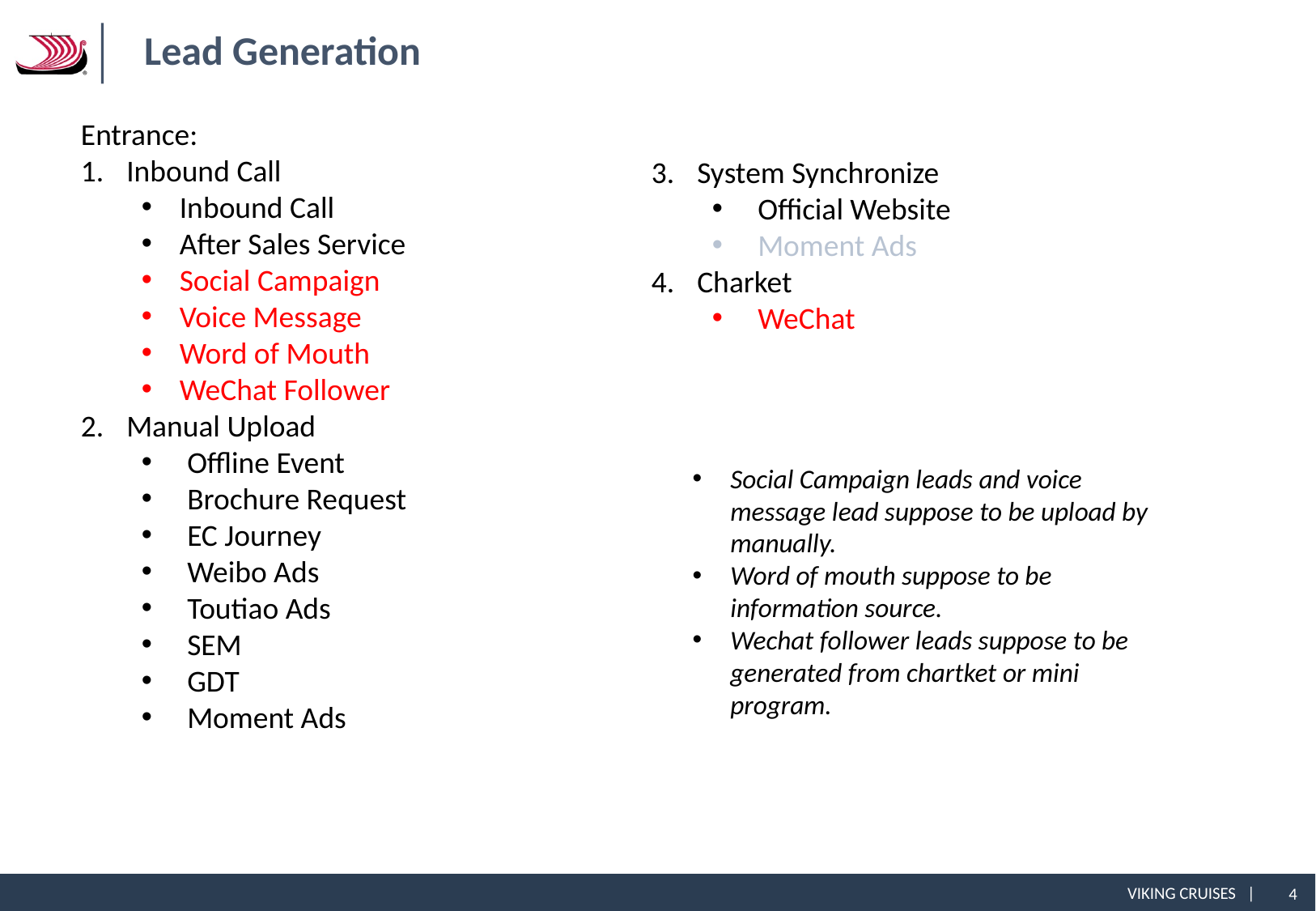

# Lead Generation
Entrance:
Inbound Call
Inbound Call
After Sales Service
Social Campaign
Voice Message
Word of Mouth
WeChat Follower
Manual Upload
Offline Event
Brochure Request
EC Journey
Weibo Ads
Toutiao Ads
SEM
GDT
Moment Ads
System Synchronize
Official Website
Moment Ads
Charket
WeChat
Social Campaign leads and voice message lead suppose to be upload by manually.
Word of mouth suppose to be information source.
Wechat follower leads suppose to be generated from chartket or mini program.

4